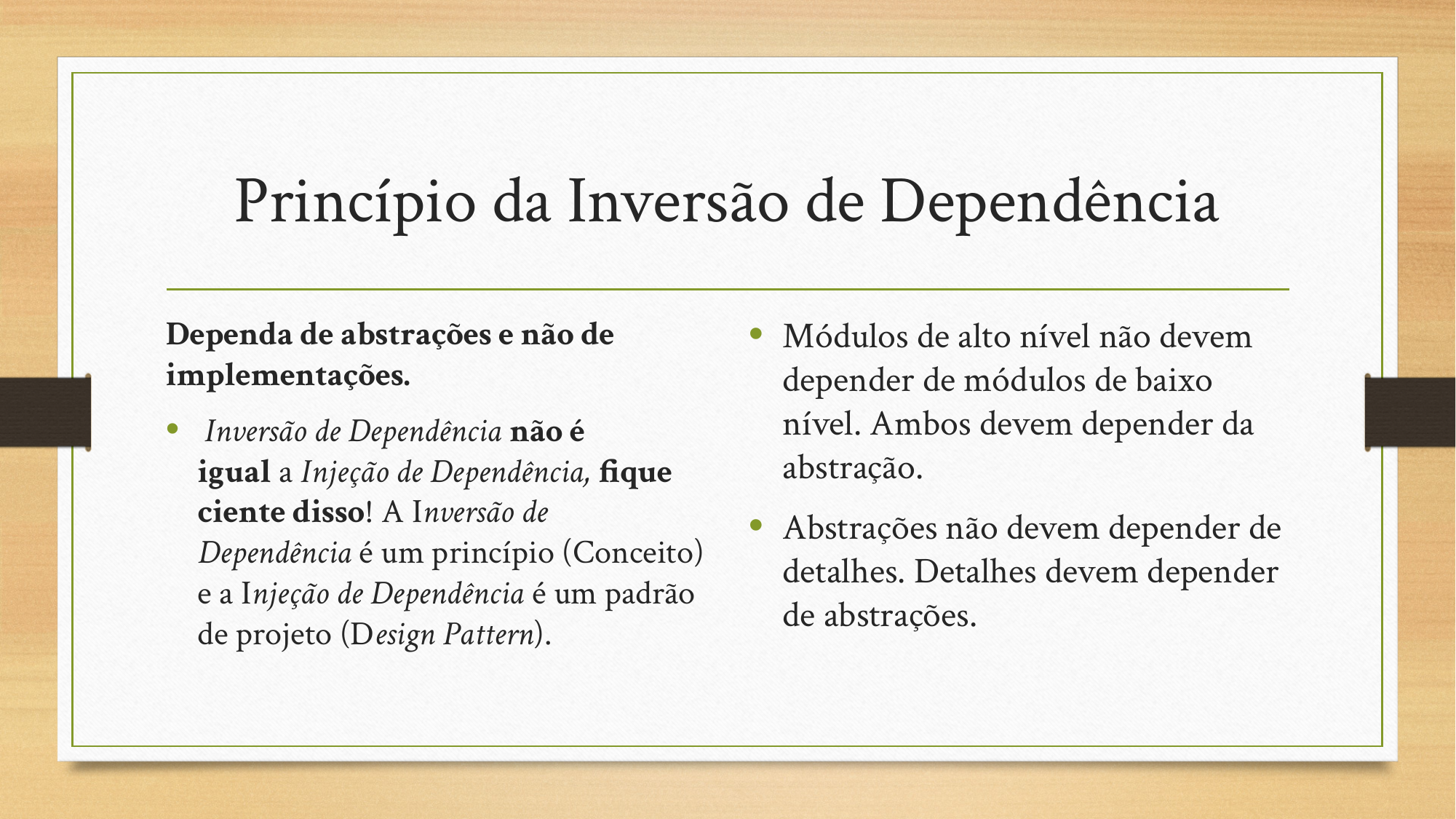

# Princípio da Inversão de Dependência
Dependa de abstrações e não de implementações.
 Inversão de Dependência não é igual a Injeção de Dependência, fique ciente disso! A Inversão de Dependência é um princípio (Conceito) e a Injeção de Dependência é um padrão de projeto (Design Pattern).
Módulos de alto nível não devem depender de módulos de baixo nível. Ambos devem depender da abstração.
Abstrações não devem depender de detalhes. Detalhes devem depender de abstrações.